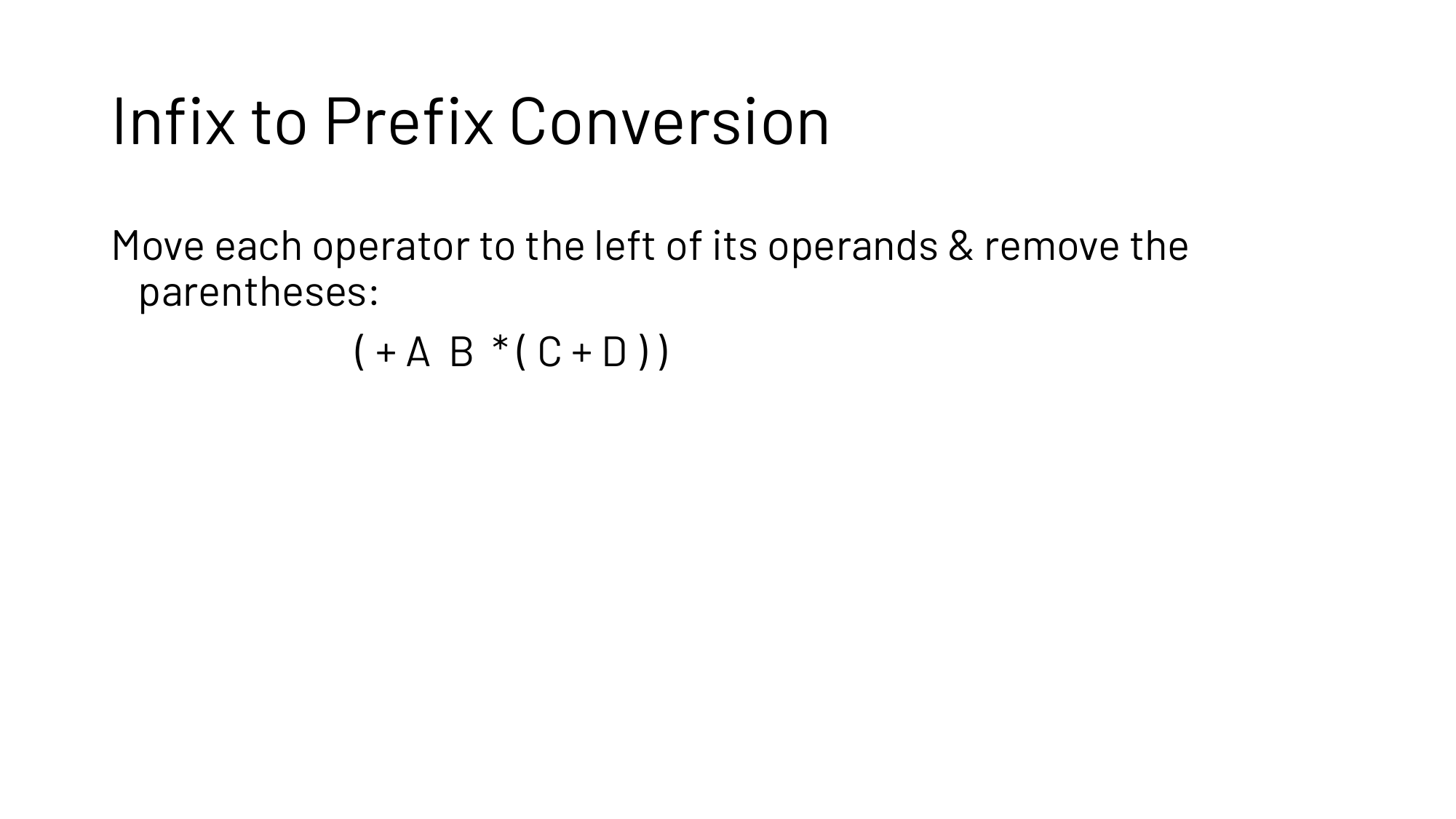

# Infix to Prefix Conversion
Move each operator to the left of its operands & remove the parentheses:
			( + A  B  * ( C + D ) )